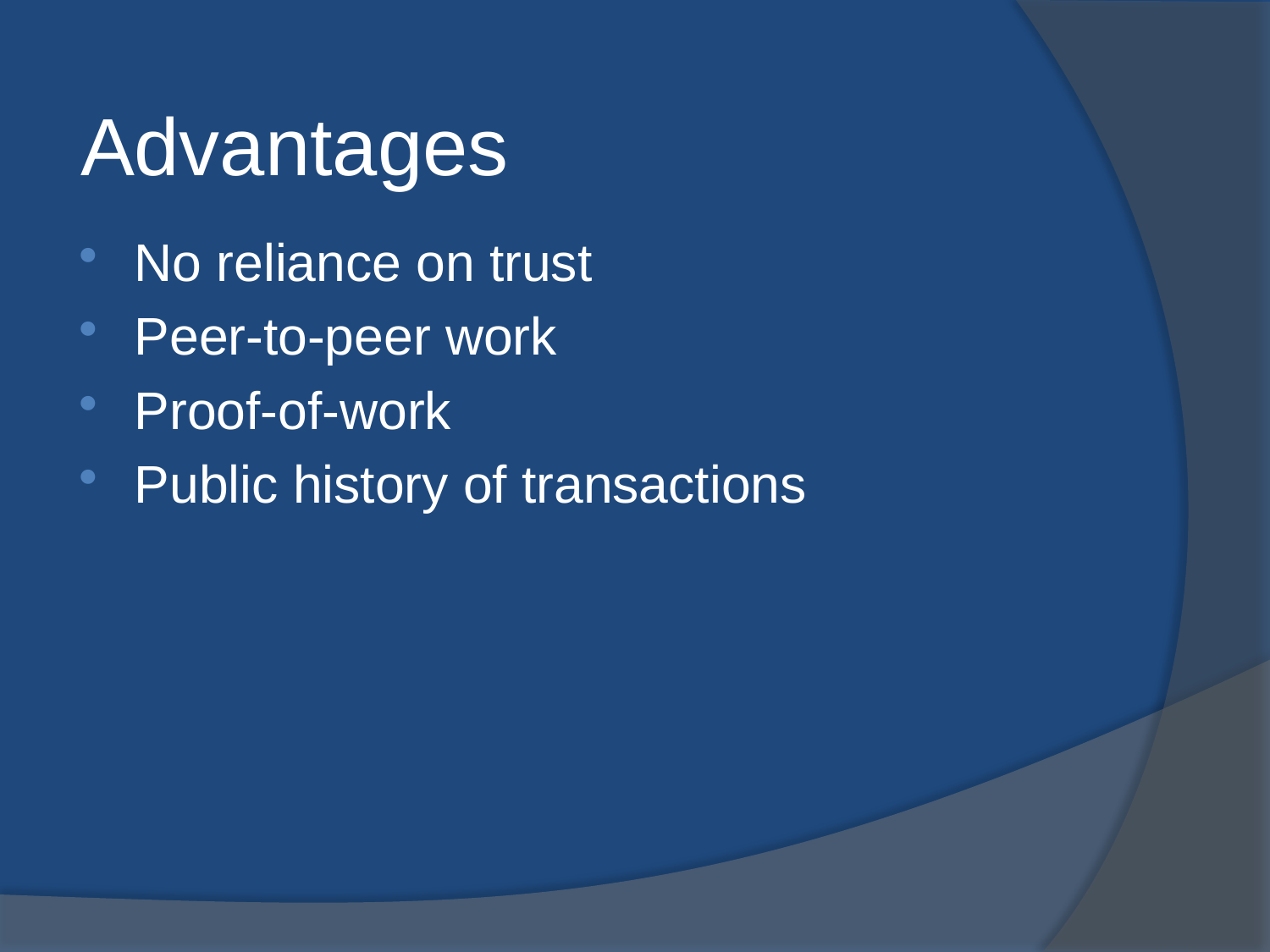

# Advantages
No reliance on trust
Peer-to-peer work
Proof-of-work
Public history of transactions